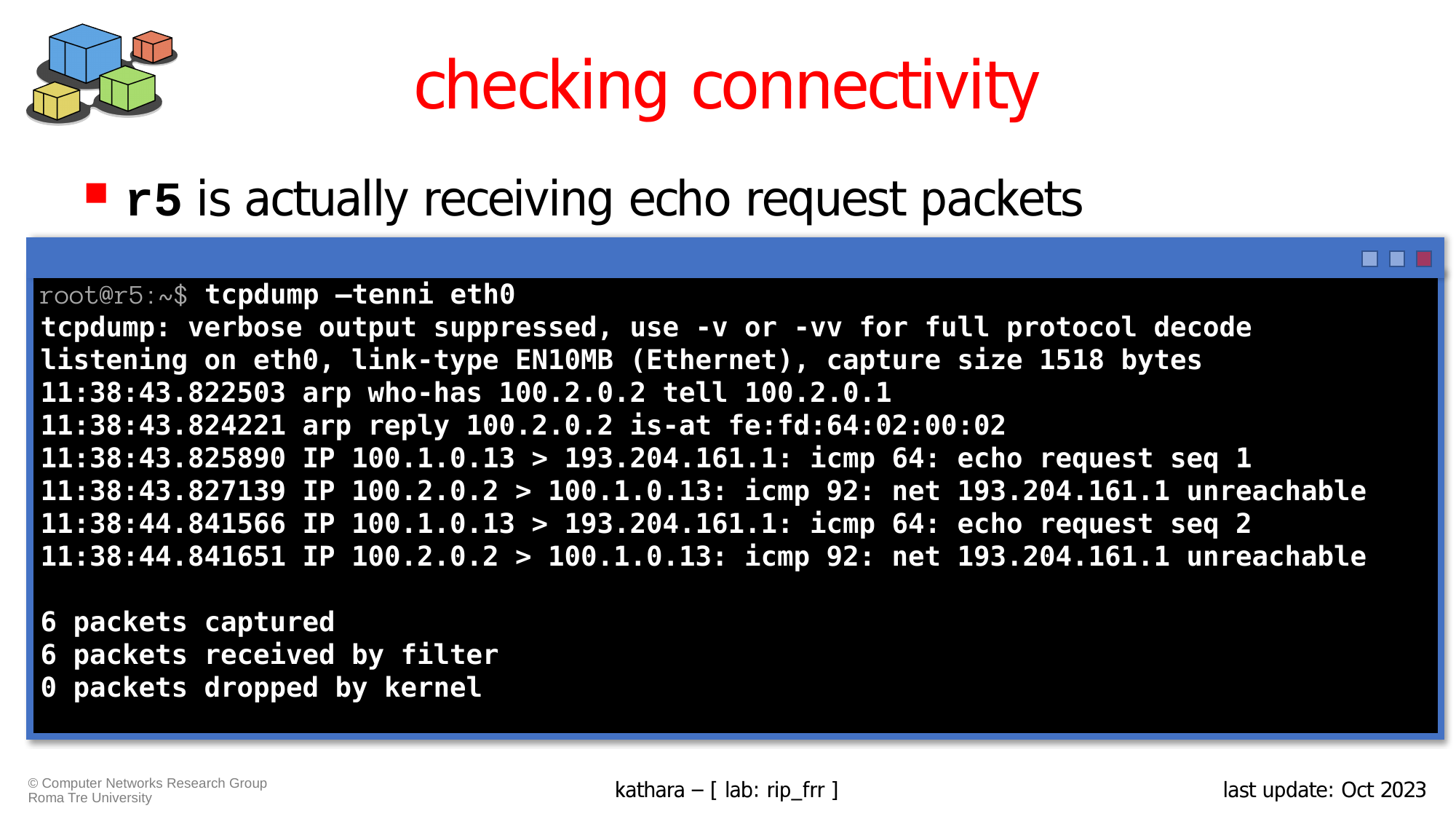

# checking connectivity
r5 is actually receiving echo request packets

root@r5:~$ tcpdump –tenni eth0
tcpdump: verbose output suppressed, use -v or -vv for full protocol decode
listening on eth0, link-type EN10MB (Ethernet), capture size 1518 bytes
11:38:43.822503 arp who-has 100.2.0.2 tell 100.2.0.1
11:38:43.824221 arp reply 100.2.0.2 is-at fe:fd:64:02:00:02
11:38:43.825890 IP 100.1.0.13 > 193.204.161.1: icmp 64: echo request seq 1
11:38:43.827139 IP 100.2.0.2 > 100.1.0.13: icmp 92: net 193.204.161.1 unreachable
11:38:44.841566 IP 100.1.0.13 > 193.204.161.1: icmp 64: echo request seq 2
11:38:44.841651 IP 100.2.0.2 > 100.1.0.13: icmp 92: net 193.204.161.1 unreachable

6 packets captured
6 packets received by filter
0 packets dropped by kernel
kathara – [ lab: rip_frr ]
last update: Oct 2023